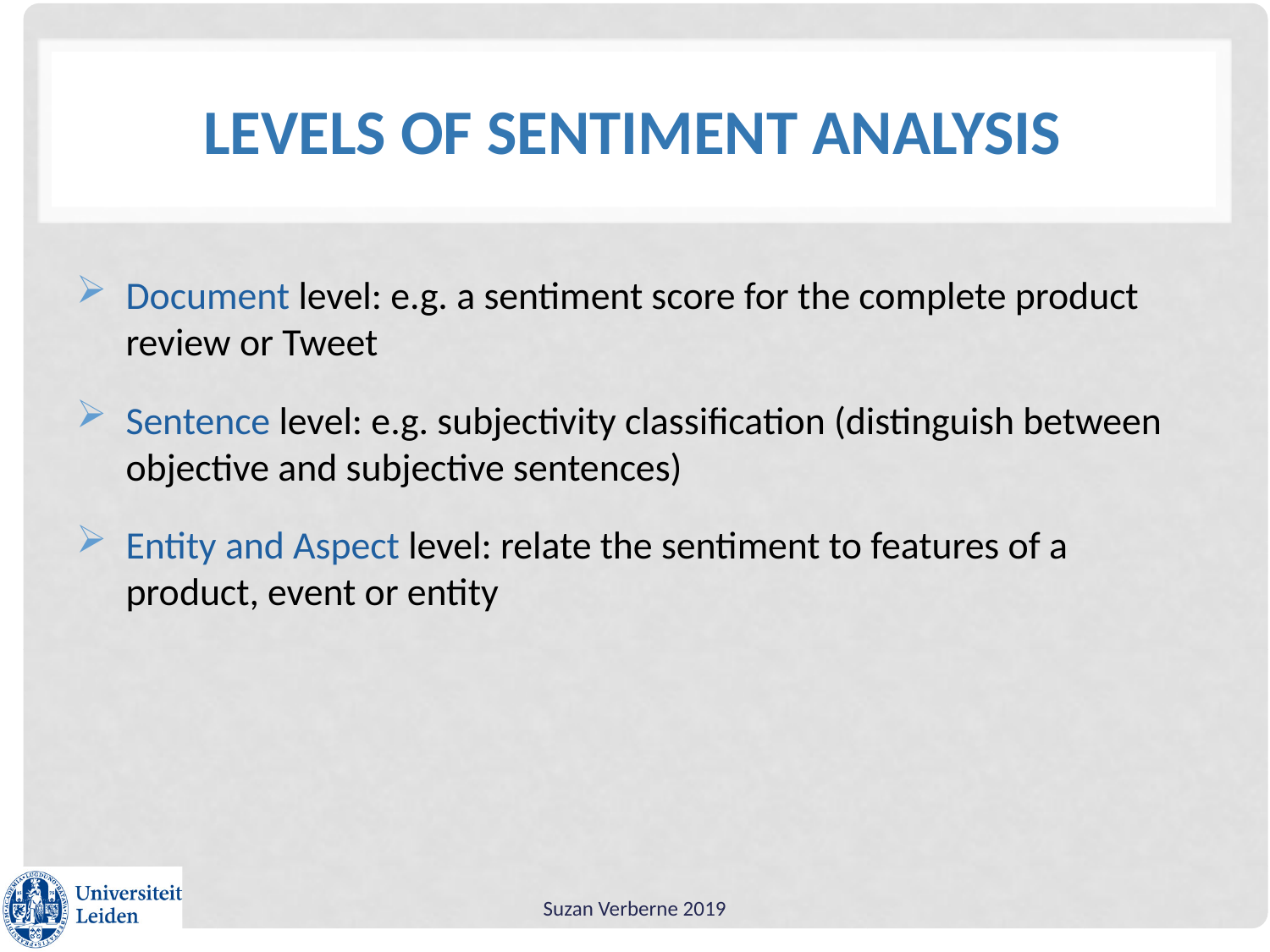

# Levels of Sentiment Analysis
Document level: e.g. a sentiment score for the complete product review or Tweet
Sentence level: e.g. subjectivity classification (distinguish between objective and subjective sentences)
Entity and Aspect level: relate the sentiment to features of a product, event or entity

Suzan Verberne 2019